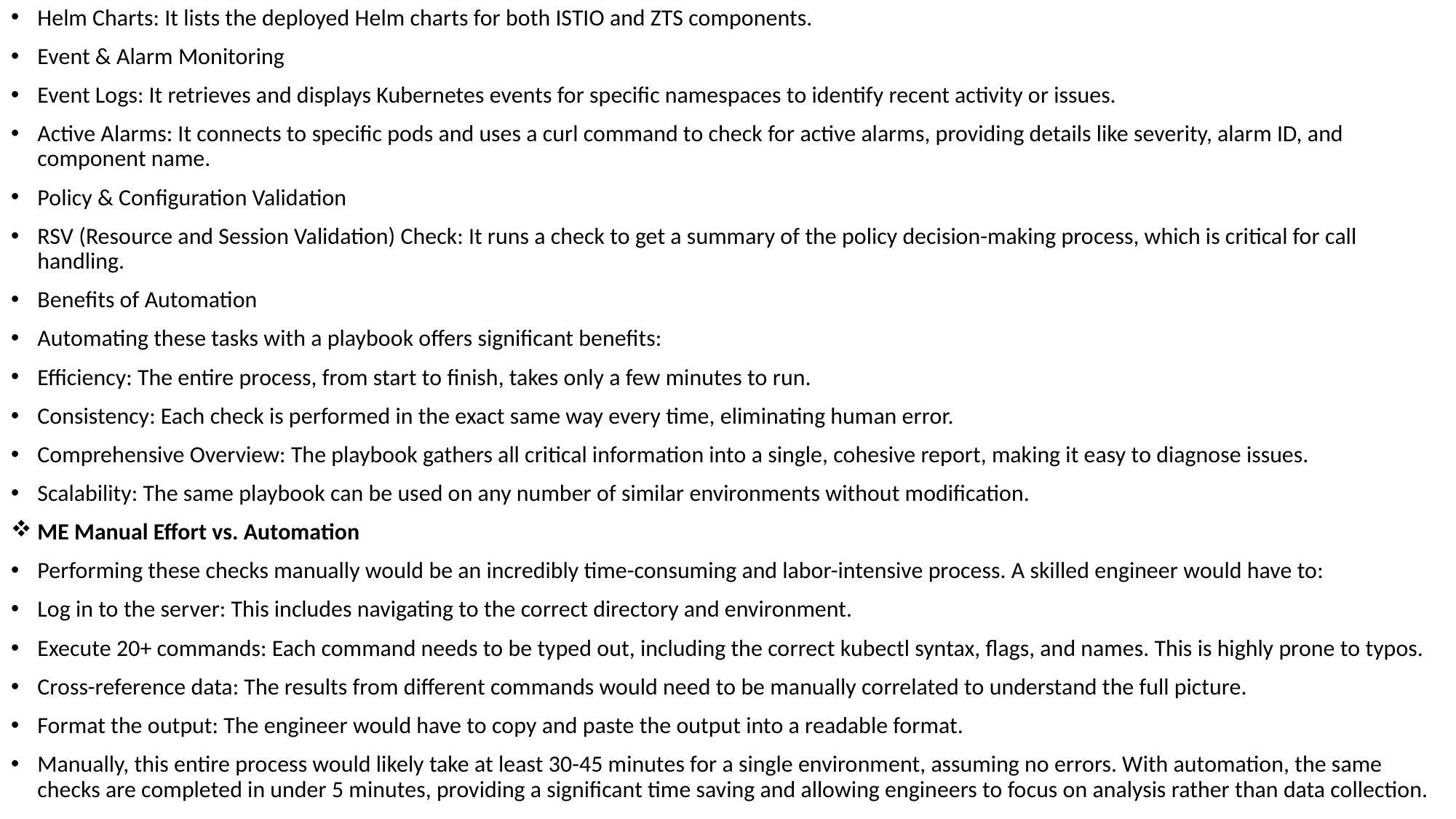

Helm Charts: It lists the deployed Helm charts for both ISTIO and ZTS components.
Event & Alarm Monitoring
Event Logs: It retrieves and displays Kubernetes events for specific namespaces to identify recent activity or issues.
Active Alarms: It connects to specific pods and uses a curl command to check for active alarms, providing details like severity, alarm ID, and component name.
Policy & Configuration Validation
RSV (Resource and Session Validation) Check: It runs a check to get a summary of the policy decision-making process, which is critical for call handling.
Benefits of Automation
Automating these tasks with a playbook offers significant benefits:
Efficiency: The entire process, from start to finish, takes only a few minutes to run.
Consistency: Each check is performed in the exact same way every time, eliminating human error.
Comprehensive Overview: The playbook gathers all critical information into a single, cohesive report, making it easy to diagnose issues.
Scalability: The same playbook can be used on any number of similar environments without modification.
ME Manual Effort vs. Automation
Performing these checks manually would be an incredibly time-consuming and labor-intensive process. A skilled engineer would have to:
Log in to the server: This includes navigating to the correct directory and environment.
Execute 20+ commands: Each command needs to be typed out, including the correct kubectl syntax, flags, and names. This is highly prone to typos.
Cross-reference data: The results from different commands would need to be manually correlated to understand the full picture.
Format the output: The engineer would have to copy and paste the output into a readable format.
Manually, this entire process would likely take at least 30-45 minutes for a single environment, assuming no errors. With automation, the same checks are completed in under 5 minutes, providing a significant time saving and allowing engineers to focus on analysis rather than data collection.